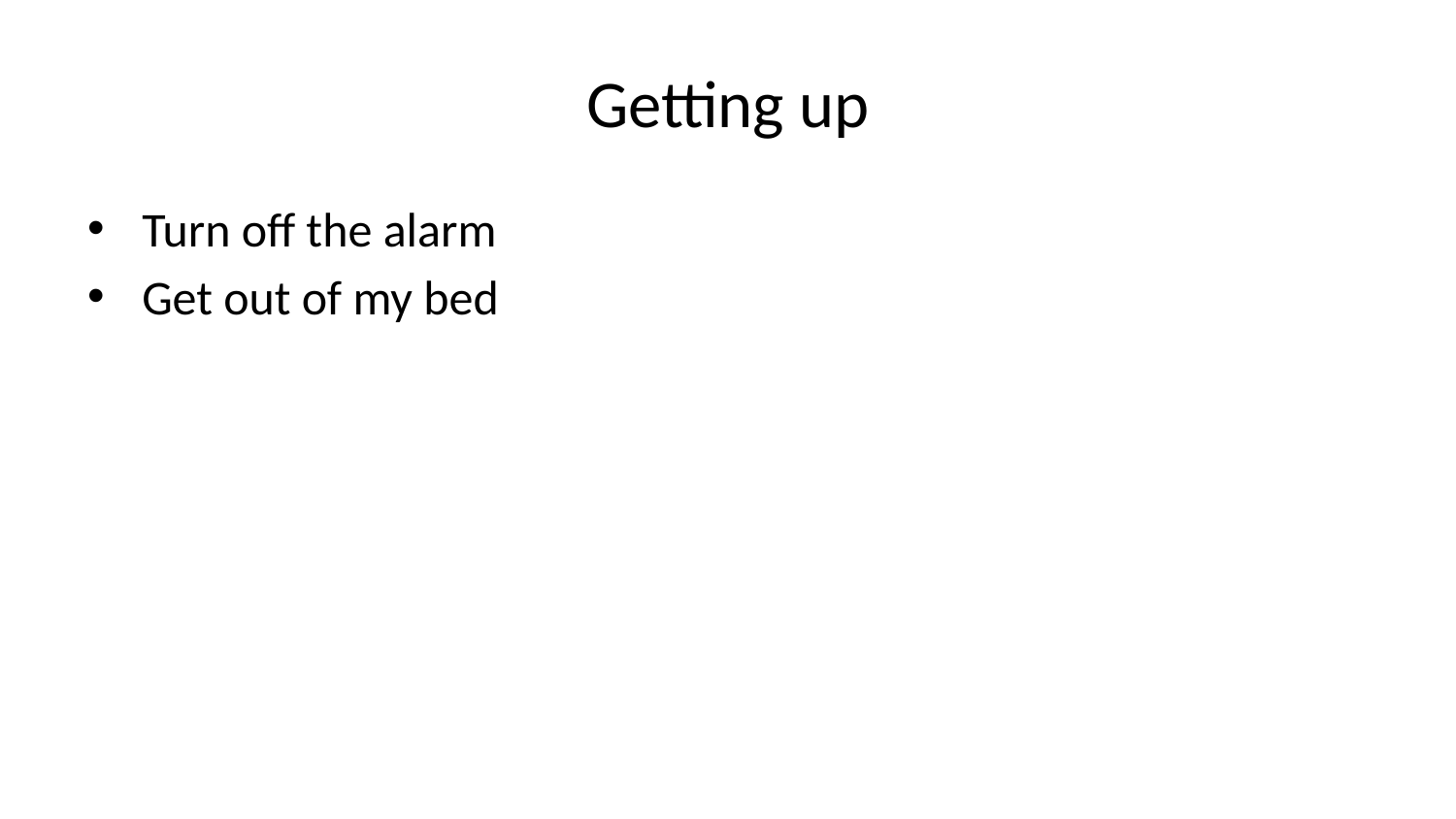

# Getting up
Turn off the alarm
Get out of my bed